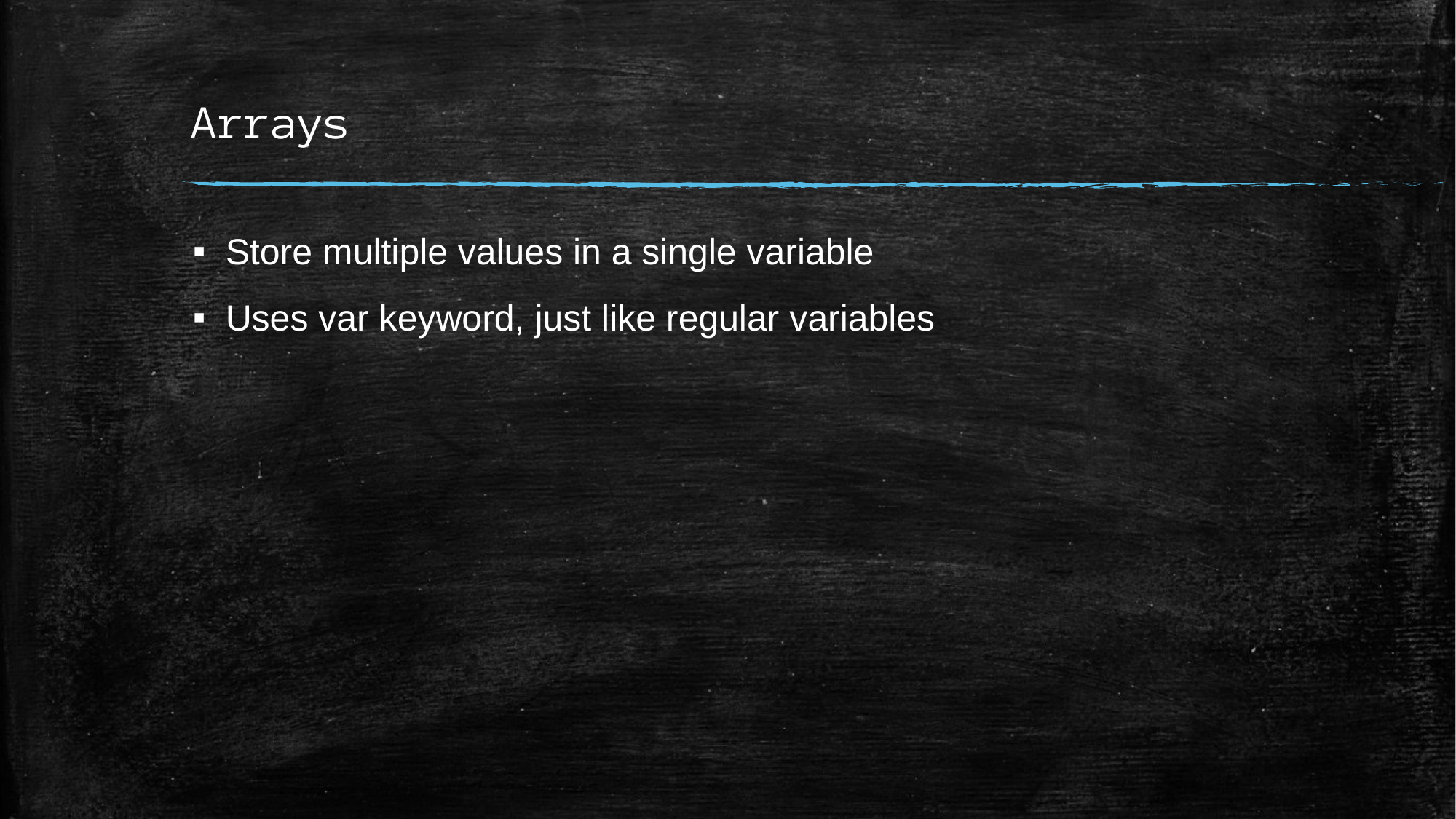

# Arrays
Store multiple values in a single variable
Uses var keyword, just like regular variables